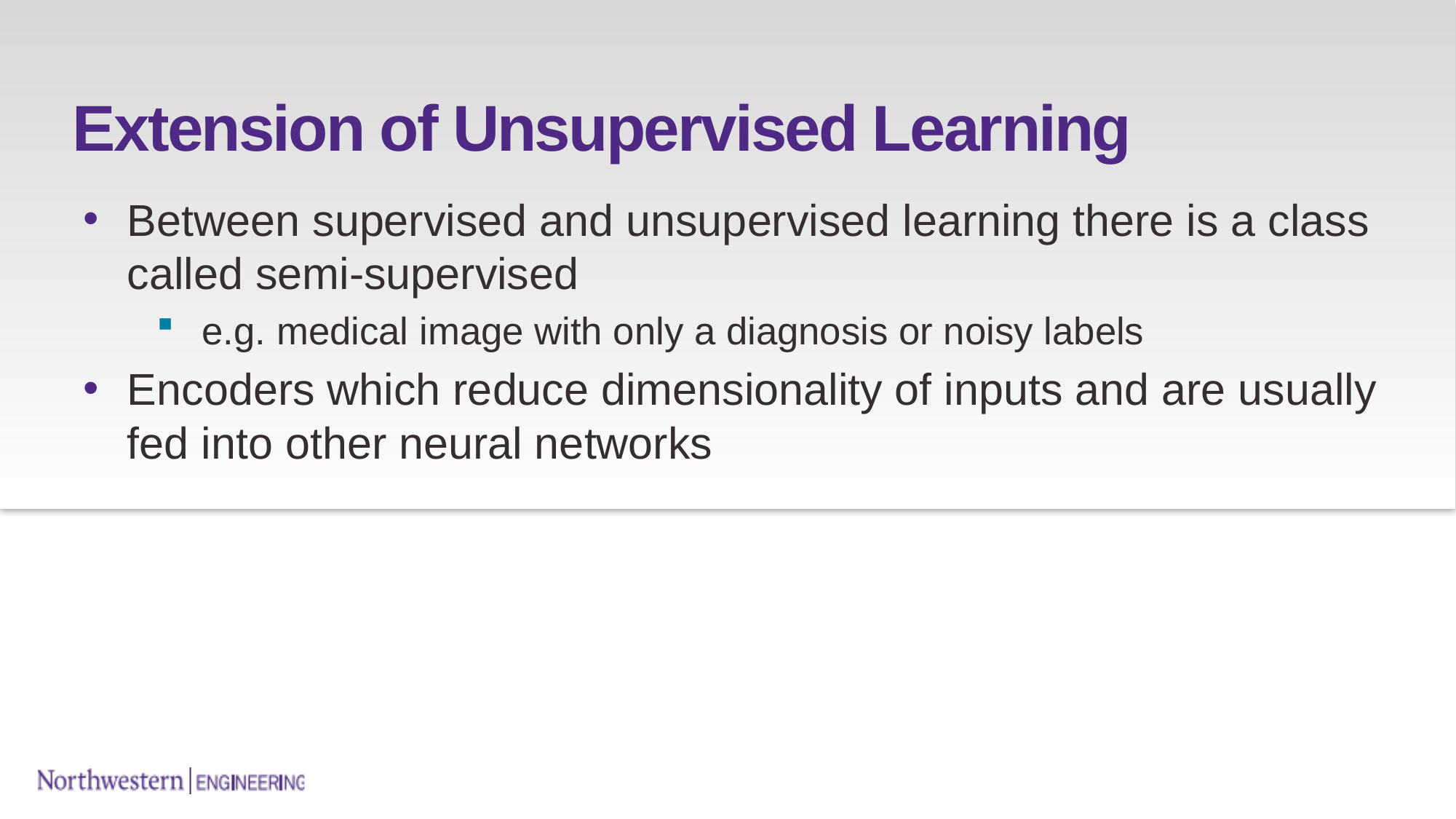

# Extension of Unsupervised Learning
Between supervised and unsupervised learning there is a class called semi-supervised
e.g. medical image with only a diagnosis or noisy labels
Encoders which reduce dimensionality of inputs and are usually fed into other neural networks